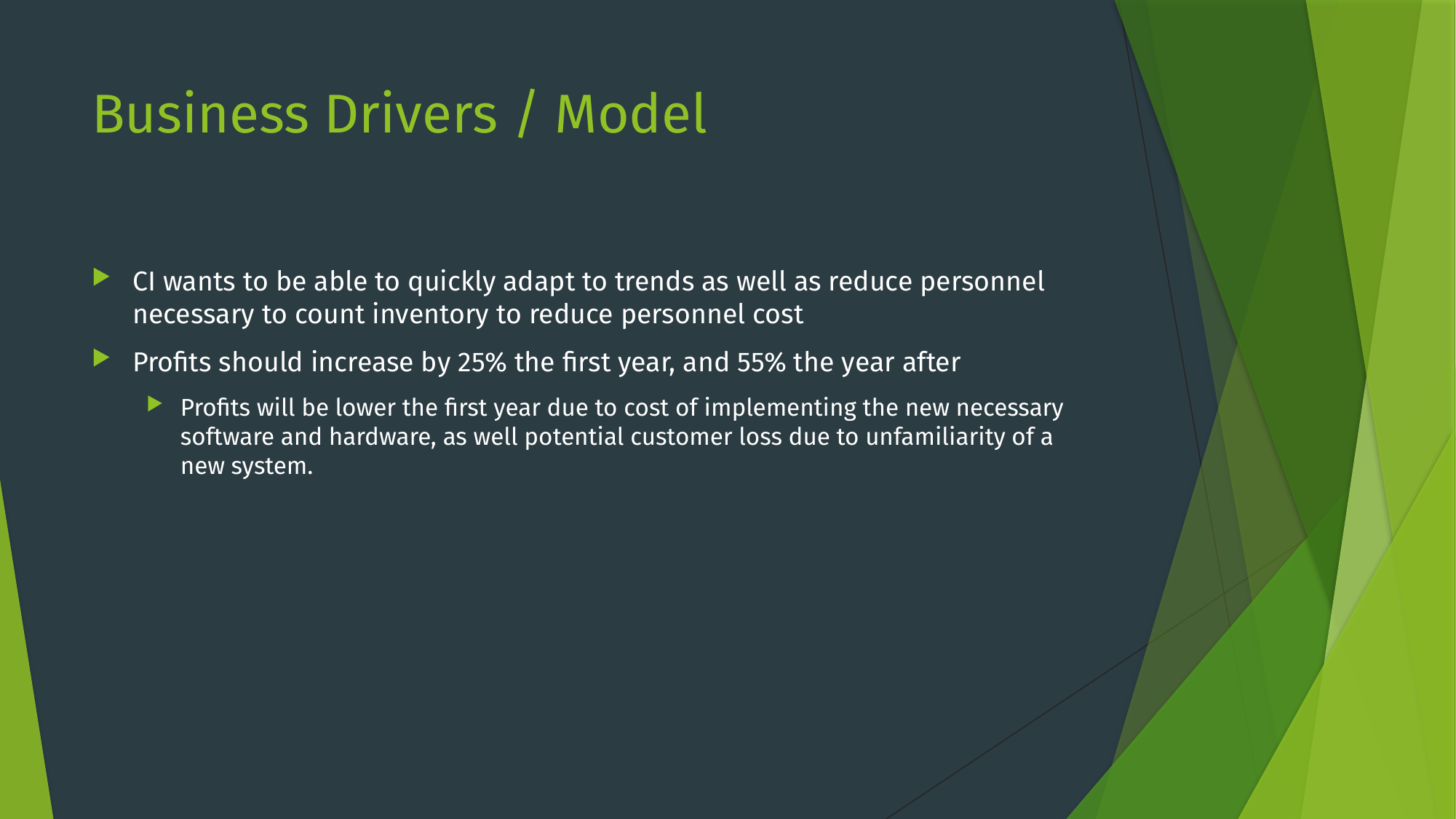

# Business Drivers / Model
CI wants to be able to quickly adapt to trends as well as reduce personnel necessary to count inventory to reduce personnel cost
Profits should increase by 25% the first year, and 55% the year after
Profits will be lower the first year due to cost of implementing the new necessary software and hardware, as well potential customer loss due to unfamiliarity of a new system.